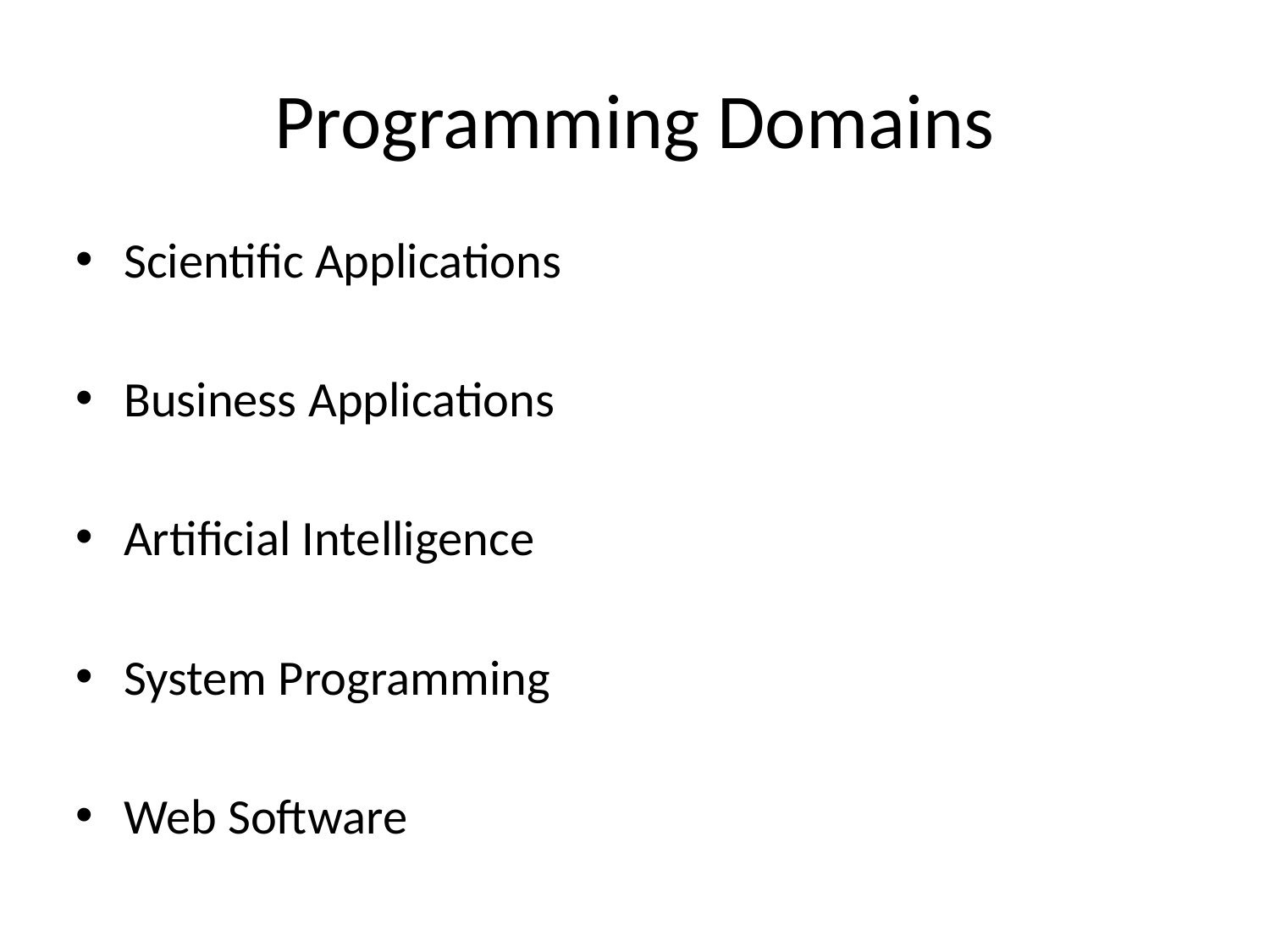

# Programming Domains
Scientific Applications

Business Applications

Artificial Intelligence

System Programming

Web Software